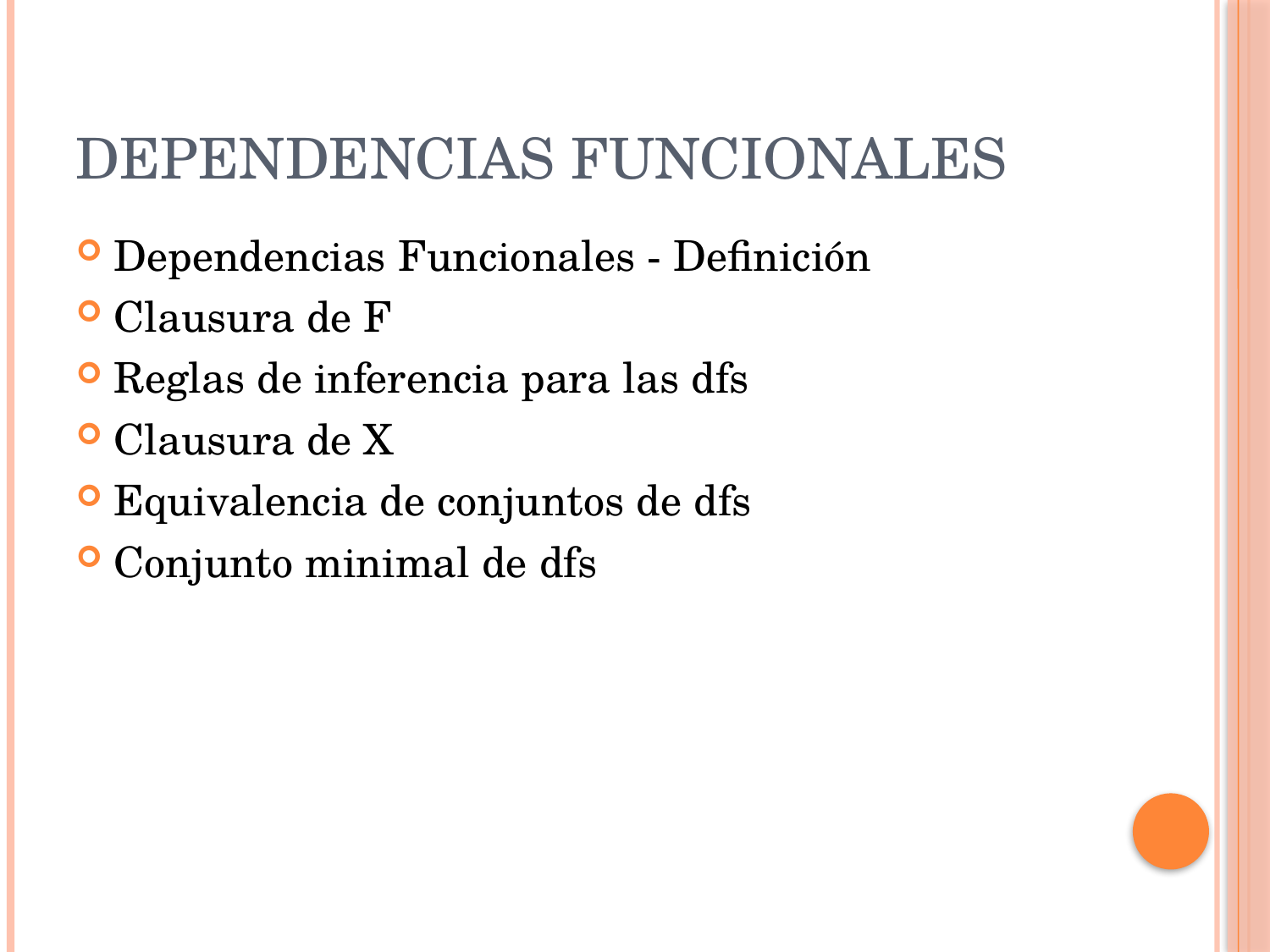

# Dependencias Funcionales
Dependencias Funcionales - Definición
Clausura de F
Reglas de inferencia para las dfs
Clausura de X
Equivalencia de conjuntos de dfs
Conjunto minimal de dfs